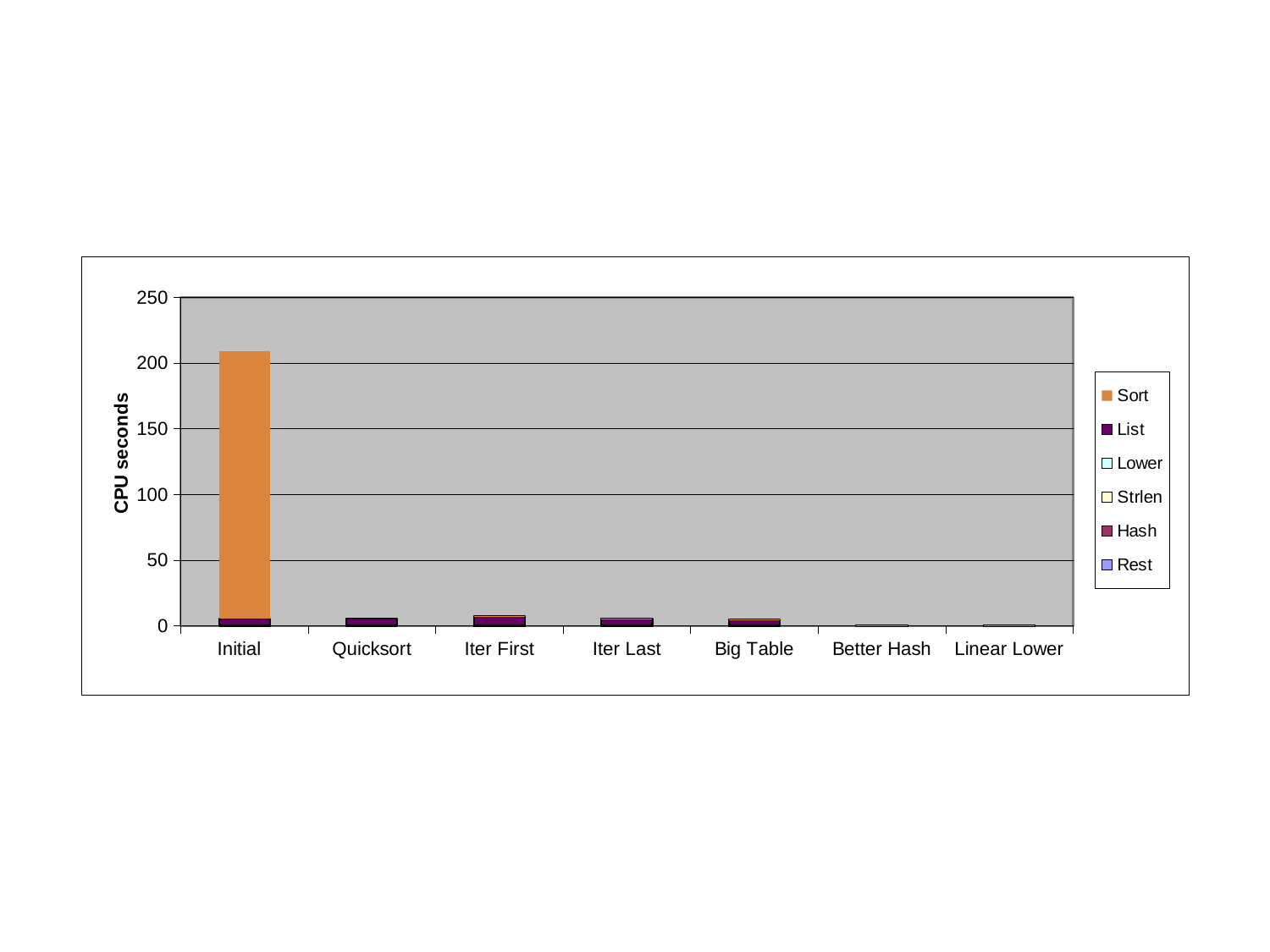

### Chart

| Category | Rest | Hash | Strlen | Lower | List | Sort |
|---|---|---|---|---|---|---|
| Initial   | 0.15 | 0.02 | 0.3 | 0.04 | 4.85 | 203.66 |
| Quicksort | 0.14 | 0.0 | 0.39 | 0.03 | 4.84 | 0.03 |
| Iter First | 0.06 | 0.01 | 0.31 | 0.04 | 7.09 | 0.03 |
| Iter Last | 0.04 | 0.03 | 0.33 | 0.01 | 4.89 | 0.03 |
| Big Table | 0.06 | 0.01 | 0.33 | 0.05 | 4.63 | 0.04 |
| Better Hash | 0.07 | 0.04 | 0.37 | 0.04 | 0.06 | 0.03 |
| Linear Lower | 0.08 | 0.0 | 0.08 | 0.01 | 0.03 | 0.03 |